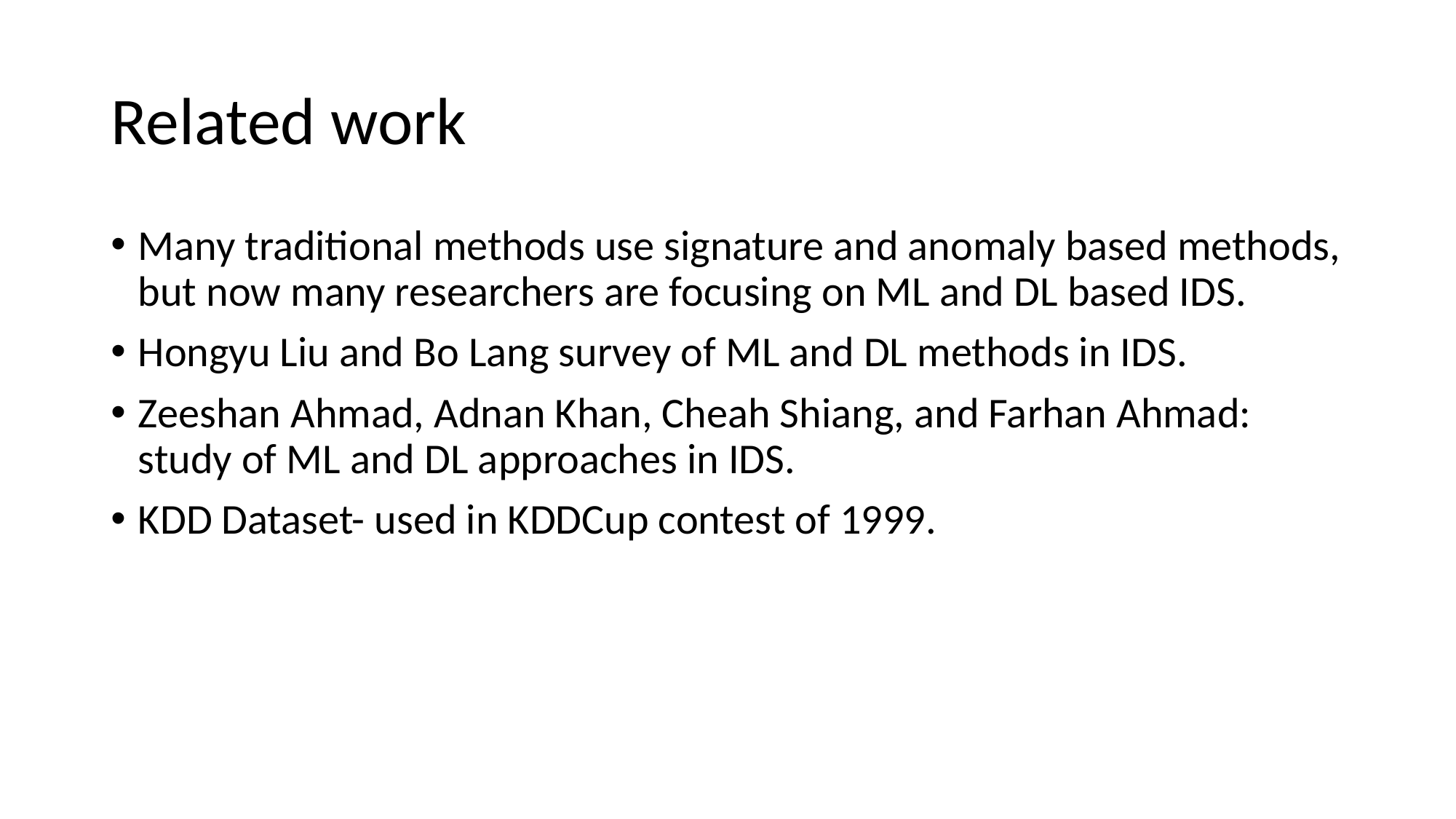

# Related work
Many traditional methods use signature and anomaly based methods, but now many researchers are focusing on ML and DL based IDS.
Hongyu Liu and Bo Lang survey of ML and DL methods in IDS.
Zeeshan Ahmad, Adnan Khan, Cheah Shiang, and Farhan Ahmad: study of ML and DL approaches in IDS.
KDD Dataset- used in KDDCup contest of 1999.